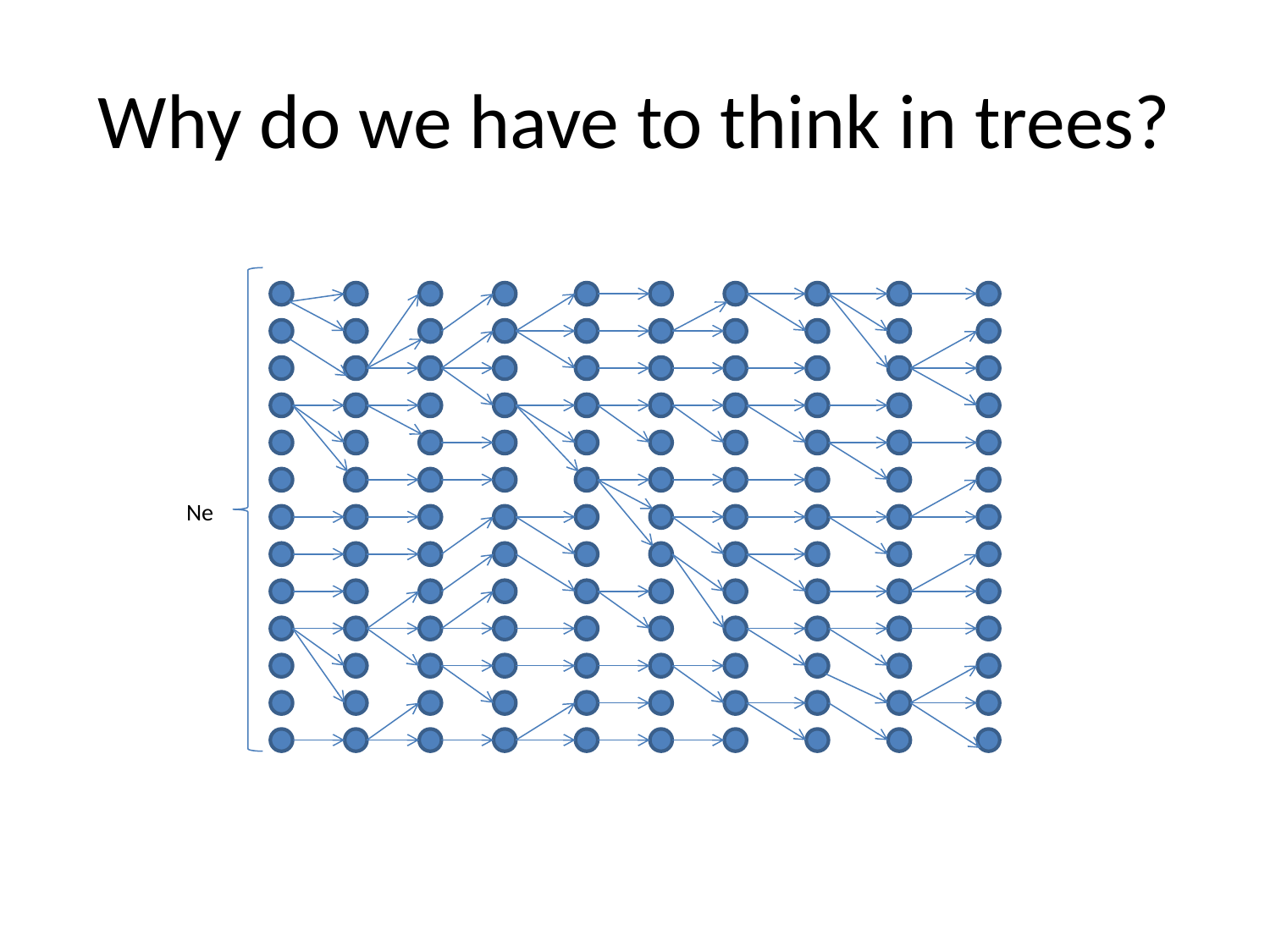

# Why do we have to think in trees?

Ne